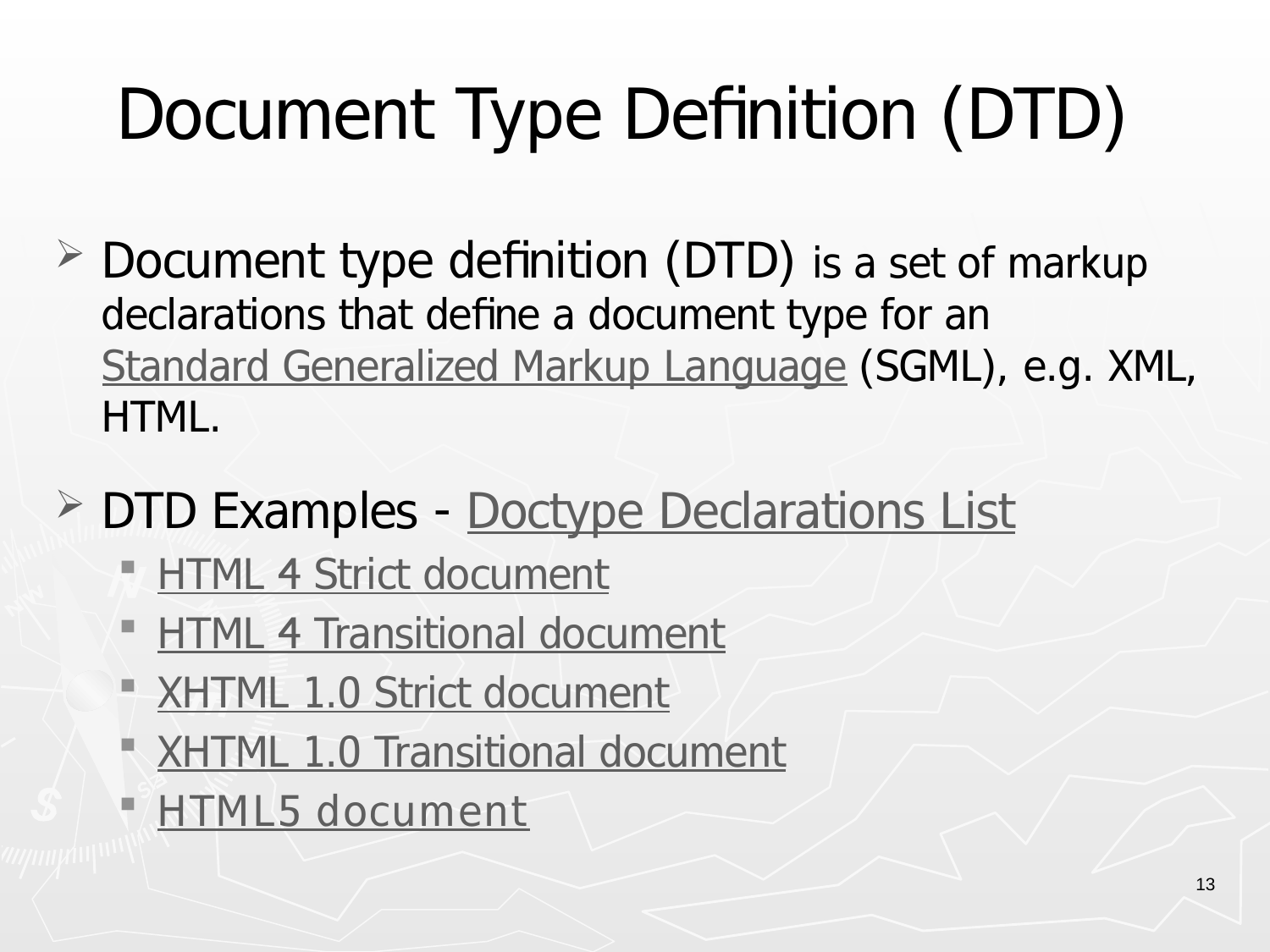

# Document Type Definition (DTD)
Document type definition (DTD) is a set of markup declarations that define a document type for an Standard Generalized Markup Language (SGML), e.g. XML, HTML.

DTD Examples - Doctype Declarations List
HTML 4 Strict document
HTML 4 Transitional document
XHTML 1.0 Strict document
XHTML 1.0 Transitional document
HTML5 document
13